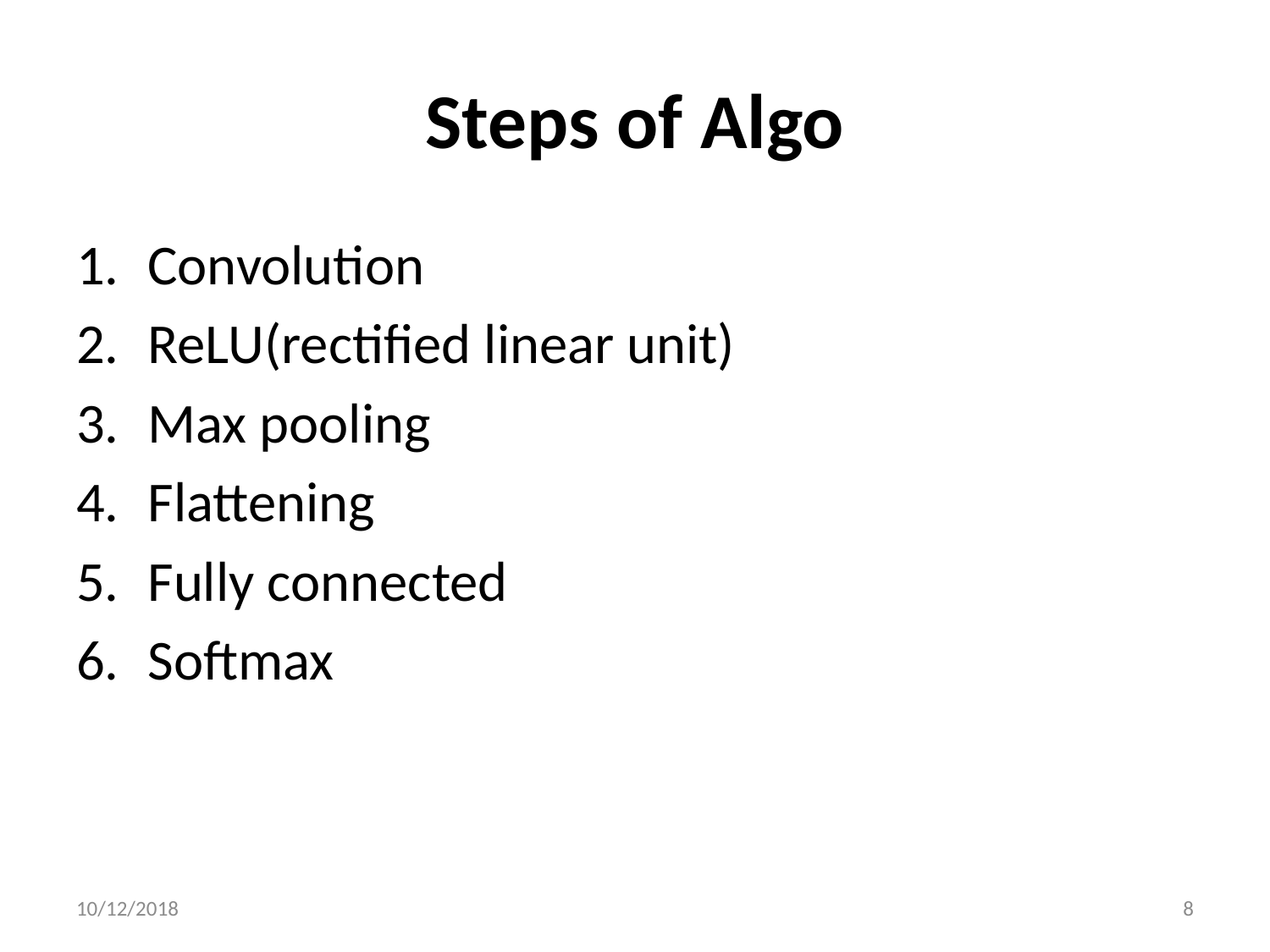

# Steps of Algo
Convolution
ReLU(rectified linear unit)
Max pooling
Flattening
Fully connected
Softmax
10/12/2018
8